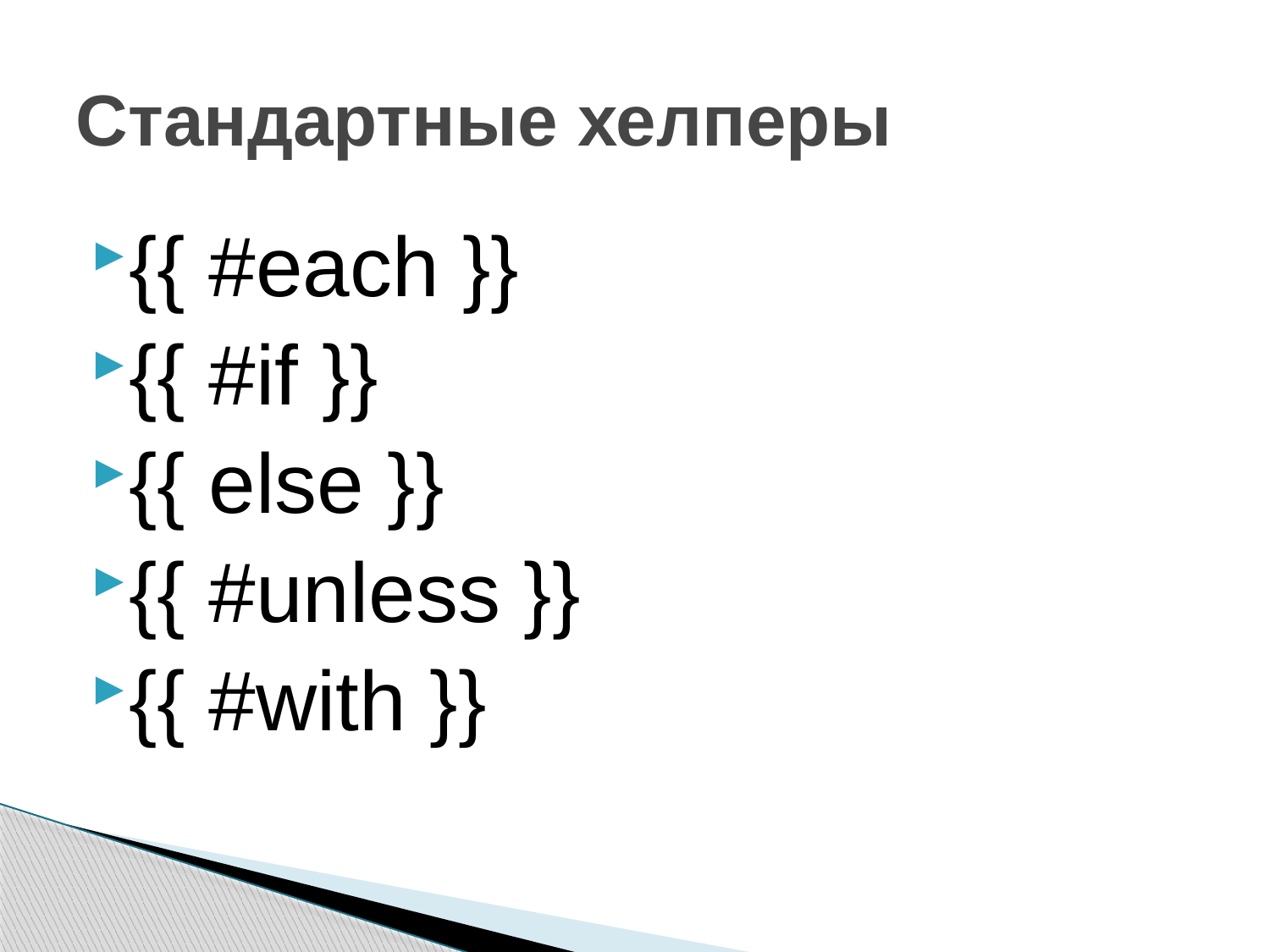

# Стандартные хелперы
{{ #each }}
{{ #if }}
{{ else }}
{{ #unless }}
{{ #with }}